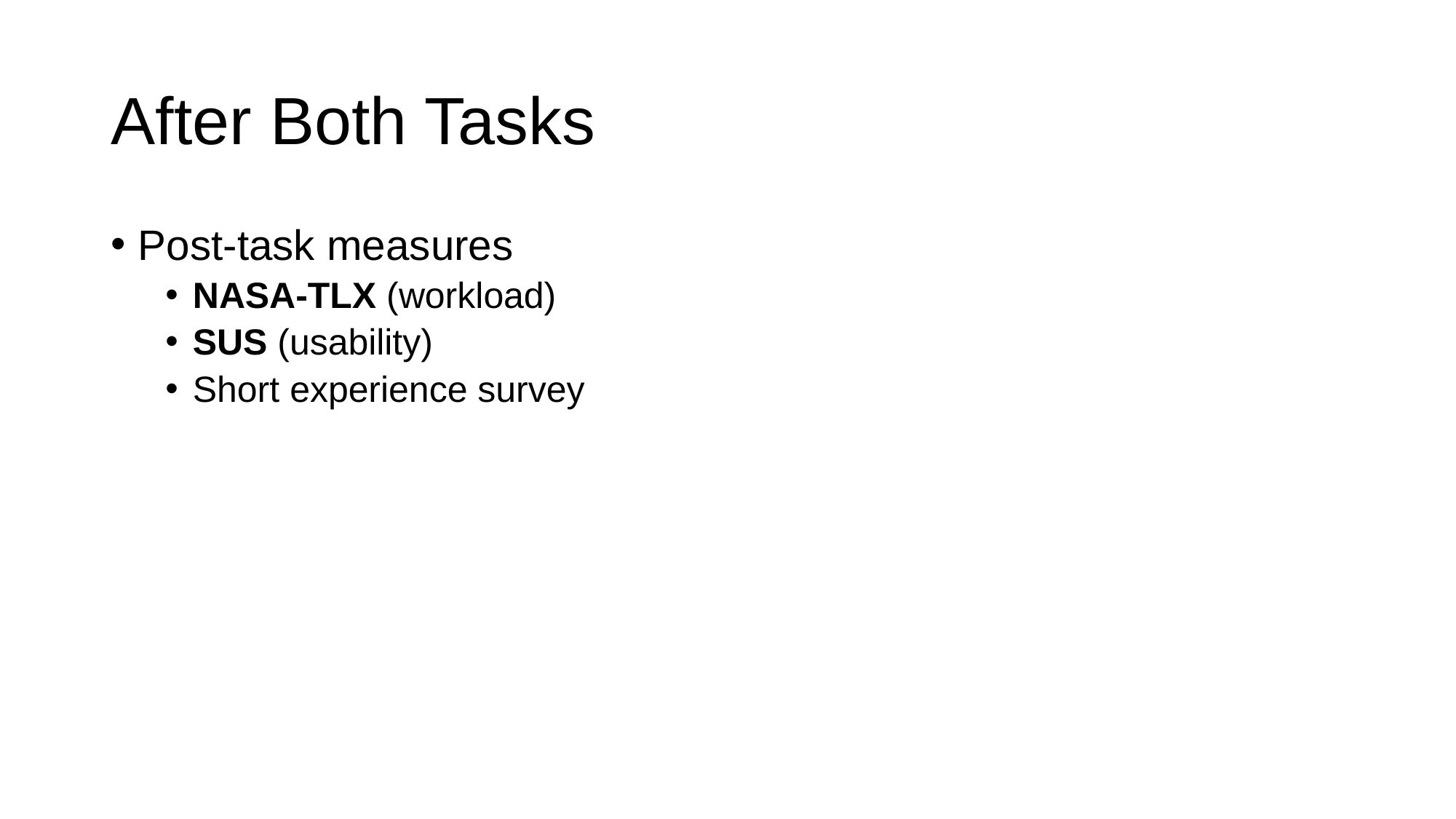

# After Both Tasks
Post‑task measures
NASA‑TLX (workload)
SUS (usability)
Short experience survey